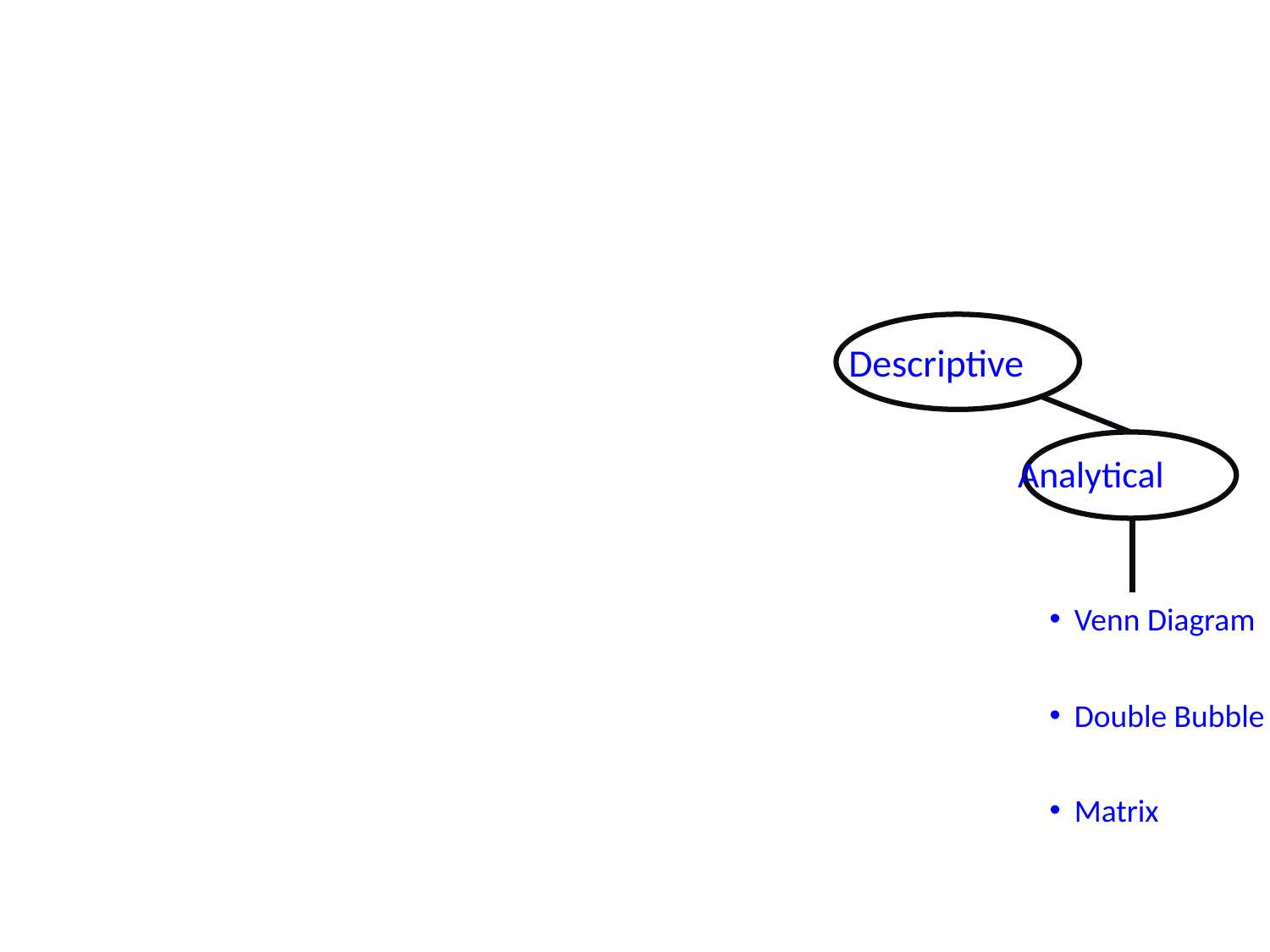

Analytical

Descriptive

Analytical
Venn Diagram
Double Bubble
Matrix